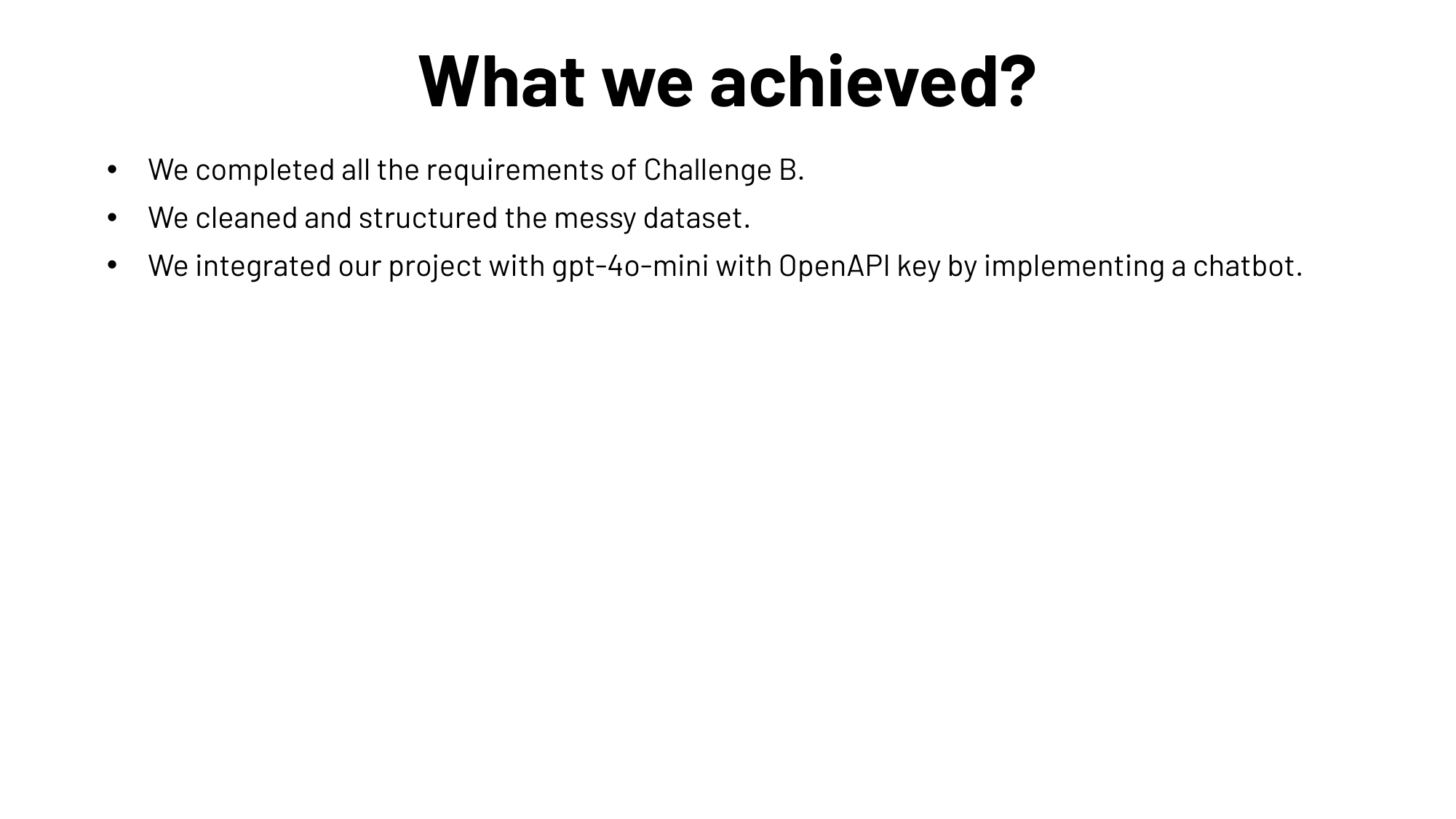

# What we achieved?
We completed all the requirements of Challenge B.
We cleaned and structured the messy dataset.
We integrated our project with gpt-4o-mini with OpenAPI key by implementing a chatbot.